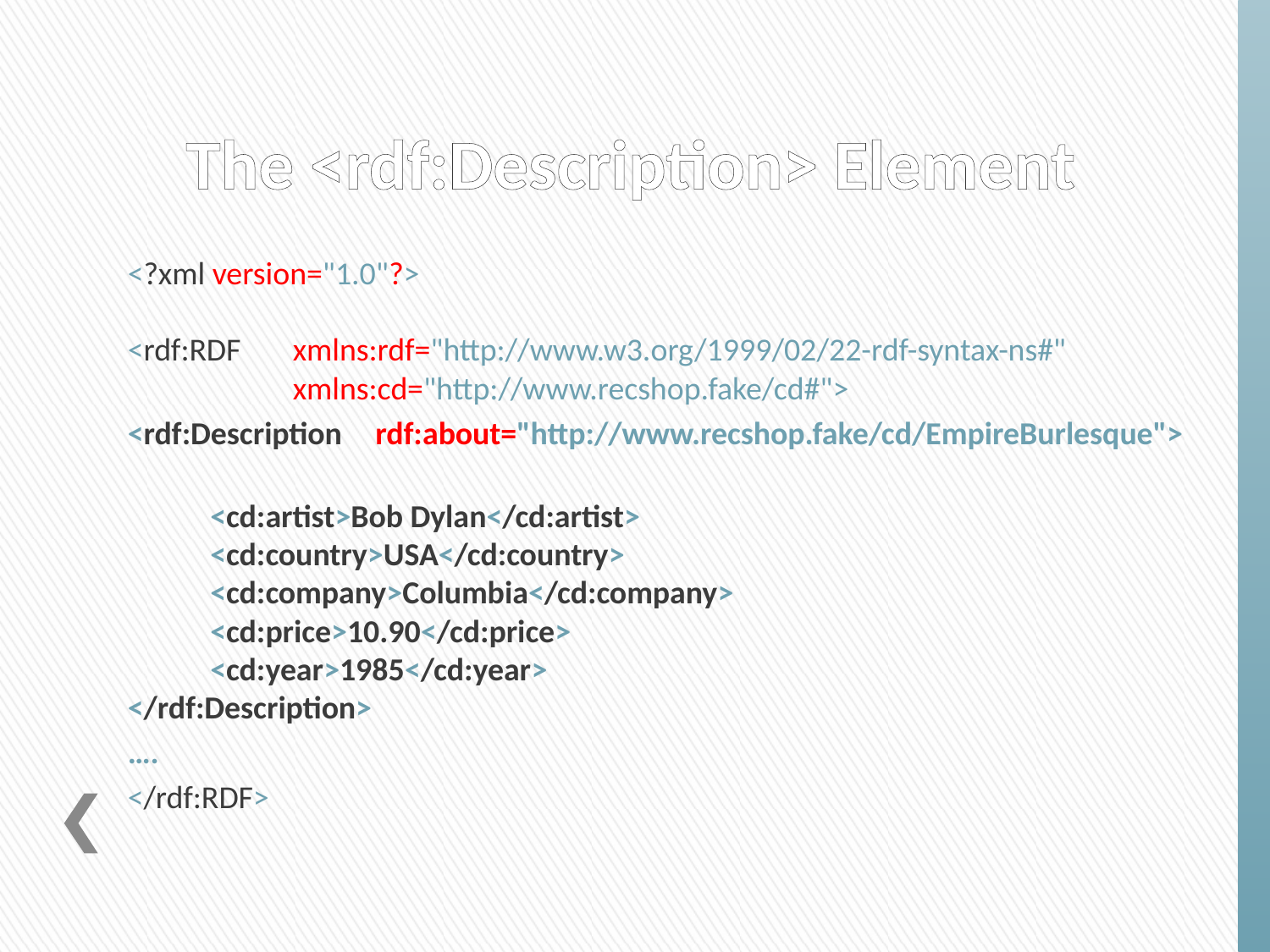

# The <rdf:Description> Element
<?xml version="1.0"?>
<rdf:RDF	xmlns:rdf="http://www.w3.org/1999/02/22-rdf-syntax-ns#"
		xmlns:cd="http://www.recshop.fake/cd#">
<rdf:Description	rdf:about="http://www.recshop.fake/cd/EmpireBurlesque">
	<cd:artist>Bob Dylan</cd:artist>
  	<cd:country>USA</cd:country>
  	<cd:company>Columbia</cd:company>
  	<cd:price>10.90</cd:price>
  	<cd:year>1985</cd:year>
</rdf:Description>
….
</rdf:RDF>